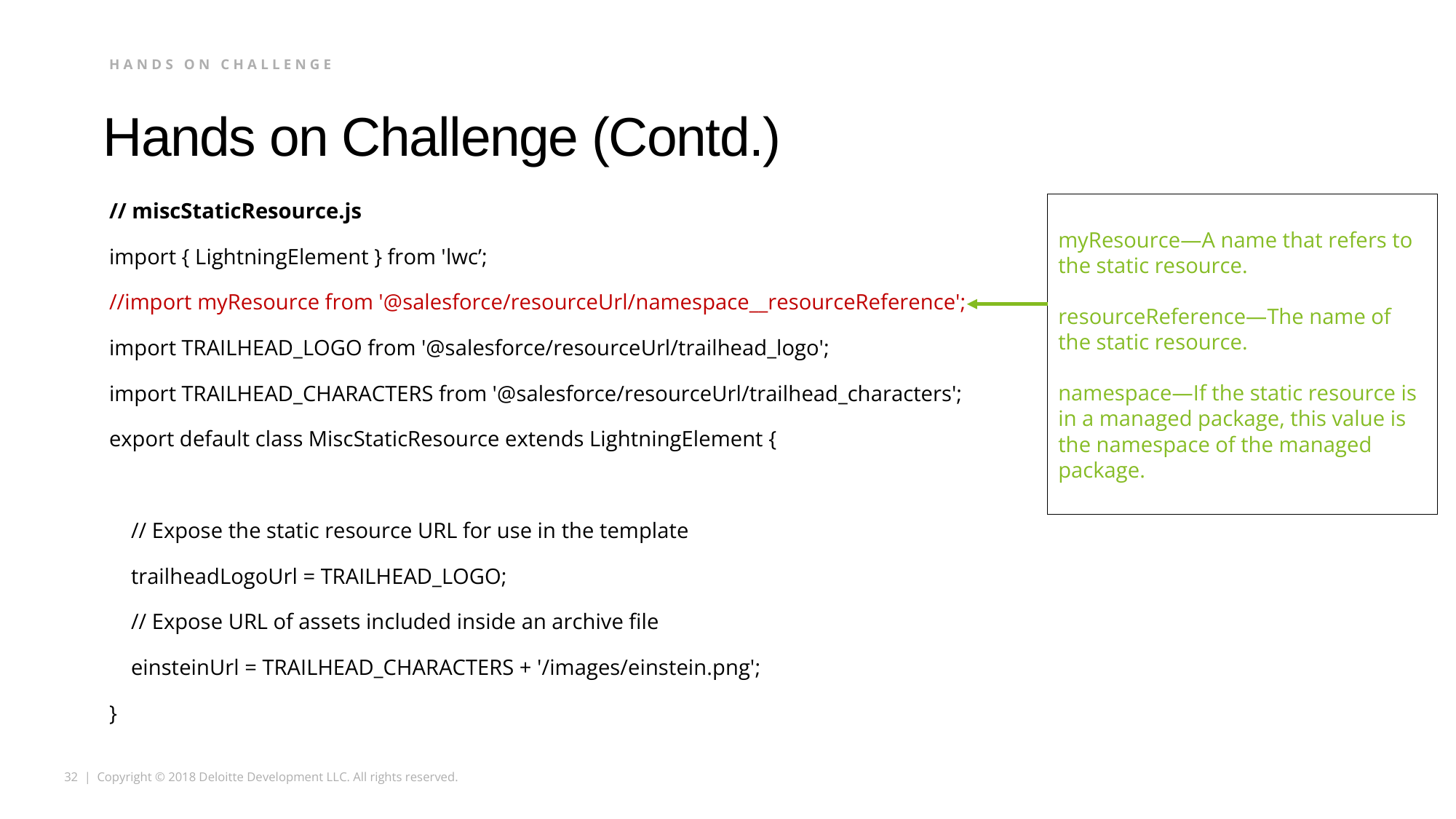

Hands on challenge
# Hands on Challenge (Contd.)
myResource—A name that refers to the static resource.

resourceReference—The name of the static resource.

namespace—If the static resource is in a managed package, this value is the namespace of the managed package.
// miscStaticResource.js
import { LightningElement } from 'lwc’;
//import myResource from '@salesforce/resourceUrl/namespace__resourceReference';
import TRAILHEAD_LOGO from '@salesforce/resourceUrl/trailhead_logo';
import TRAILHEAD_CHARACTERS from '@salesforce/resourceUrl/trailhead_characters';
export default class MiscStaticResource extends LightningElement {

    // Expose the static resource URL for use in the template
    trailheadLogoUrl = TRAILHEAD_LOGO;
    // Expose URL of assets included inside an archive file
    einsteinUrl = TRAILHEAD_CHARACTERS + '/images/einstein.png';
}